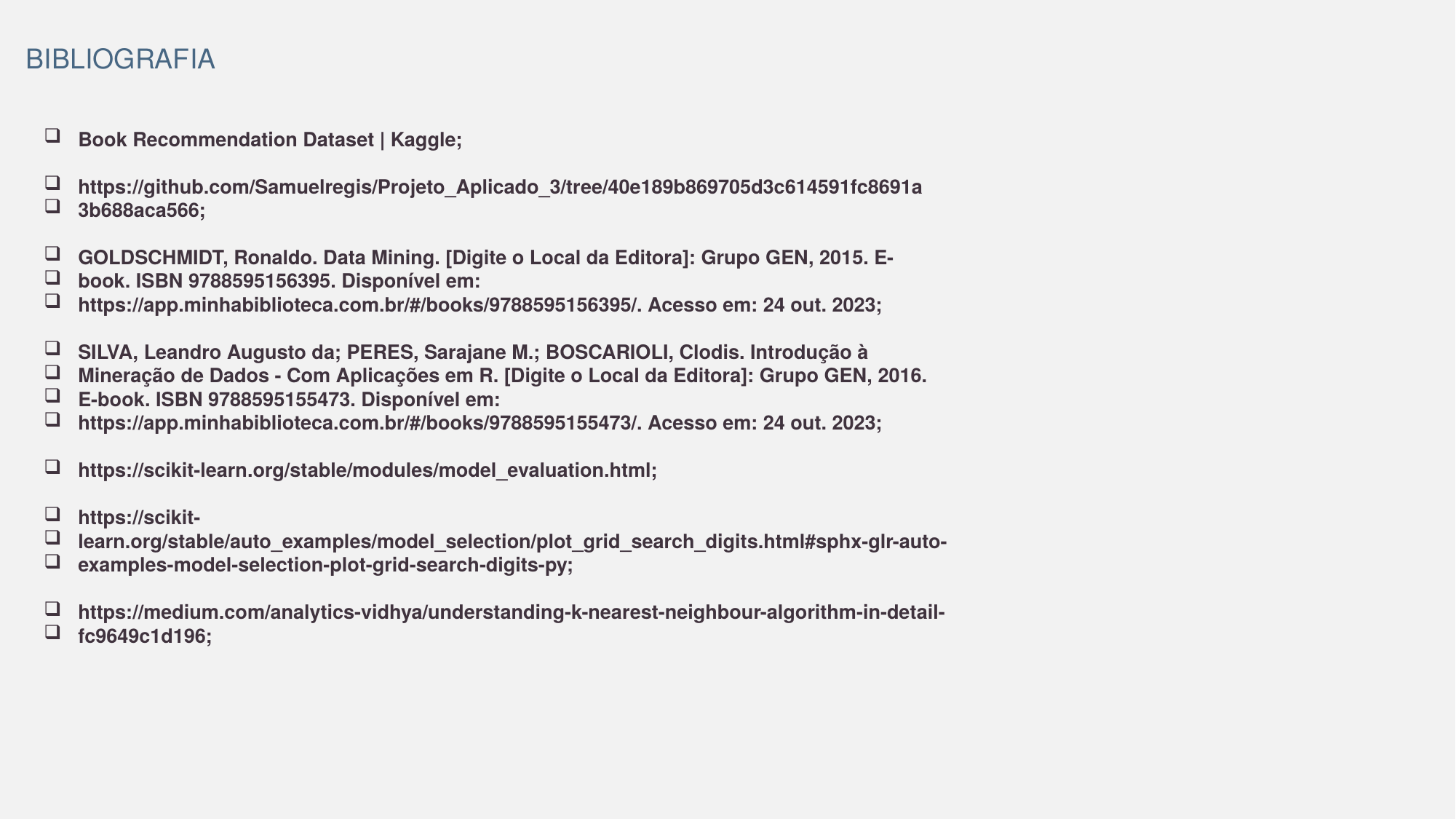

BIBLIOGRAFIA
Book Recommendation Dataset | Kaggle;

https://github.com/Samuelregis/Projeto_Aplicado_3/tree/40e189b869705d3c614591fc8691a
3b688aca566;

GOLDSCHMIDT, Ronaldo. Data Mining. [Digite o Local da Editora]: Grupo GEN, 2015. E-
book. ISBN 9788595156395. Disponível em:
https://app.minhabiblioteca.com.br/#/books/9788595156395/. Acesso em: 24 out. 2023;

SILVA, Leandro Augusto da; PERES, Sarajane M.; BOSCARIOLI, Clodis. Introdução à
Mineração de Dados - Com Aplicações em R. [Digite o Local da Editora]: Grupo GEN, 2016.
E-book. ISBN 9788595155473. Disponível em:
https://app.minhabiblioteca.com.br/#/books/9788595155473/. Acesso em: 24 out. 2023;

https://scikit-learn.org/stable/modules/model_evaluation.html;

https://scikit-
learn.org/stable/auto_examples/model_selection/plot_grid_search_digits.html#sphx-glr-auto-
examples-model-selection-plot-grid-search-digits-py;

https://medium.com/analytics-vidhya/understanding-k-nearest-neighbour-algorithm-in-detail-
fc9649c1d196;